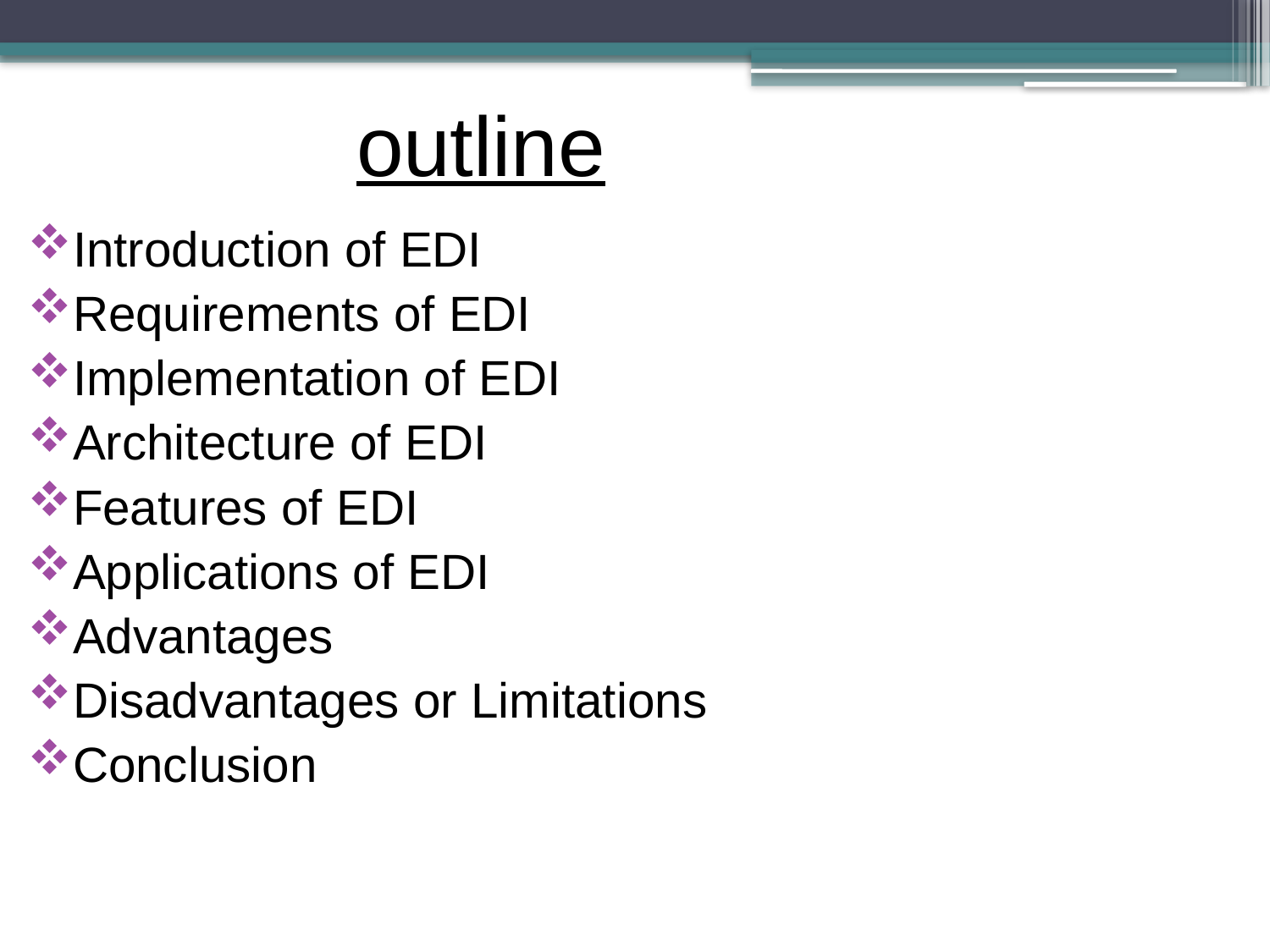

# outline
Introduction of EDI
Requirements of EDI
Implementation of EDI
Architecture of EDI
Features of EDI
Applications of EDI
Advantages
Disadvantages or Limitations
Conclusion